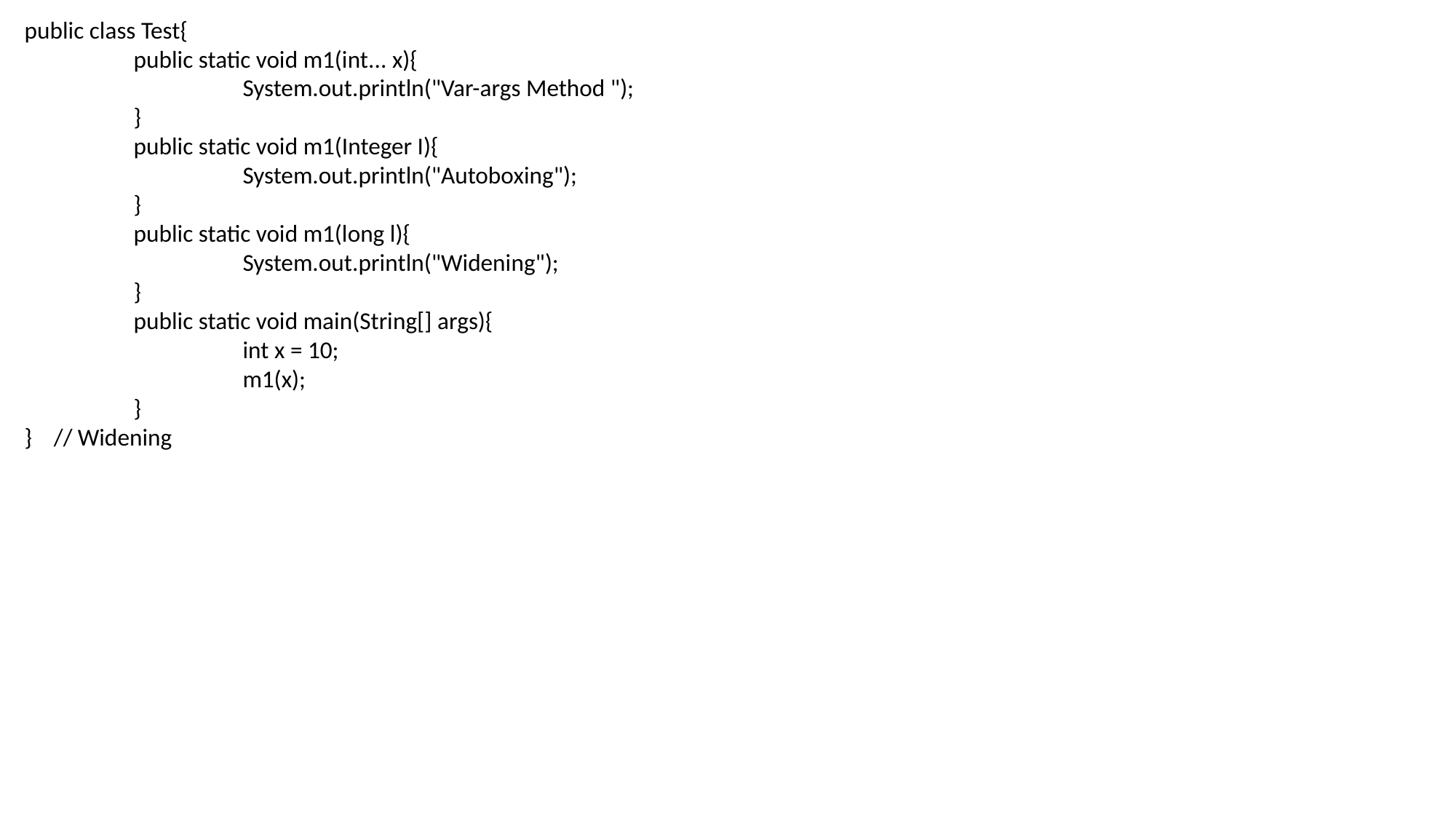

public class Test{
	public static void m1(int... x){
		System.out.println("Var-args Method ");
	}
	public static void m1(Integer I){
		System.out.println("Autoboxing");
	}
	public static void m1(long l){
		System.out.println("Widening");
	}
	public static void main(String[] args){
		int x = 10;
		m1(x);
	}
}    // Widening